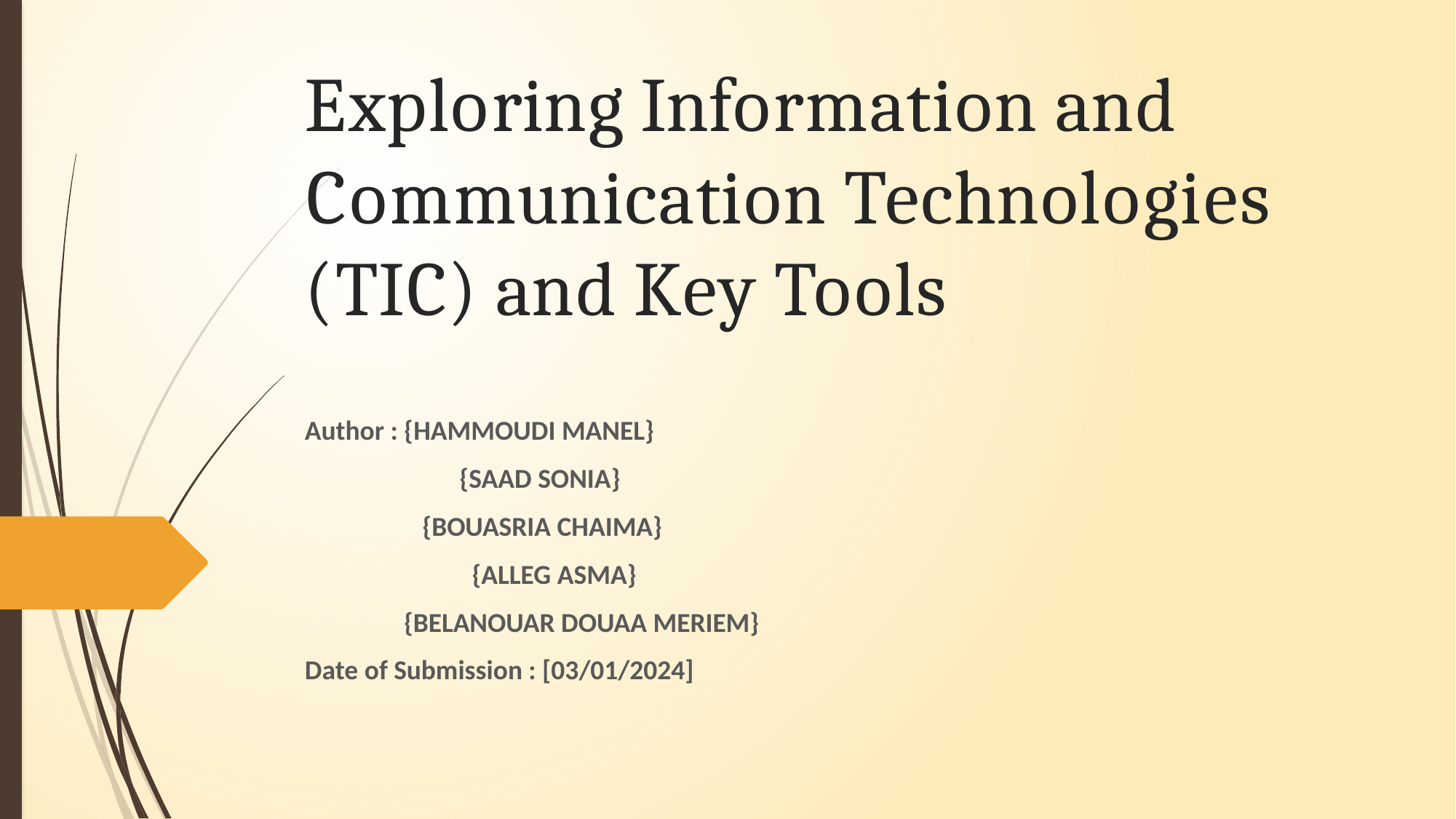

# Exploring Information and Communication Technologies (TIC) and Key Tools
Author : {HAMMOUDI MANEL}
                         {SAAD SONIA}
                   {BOUASRIA CHAIMA}
                           {ALLEG ASMA}
                {BELANOUAR DOUAA MERIEM}
Date of Submission : [03/01/2024]